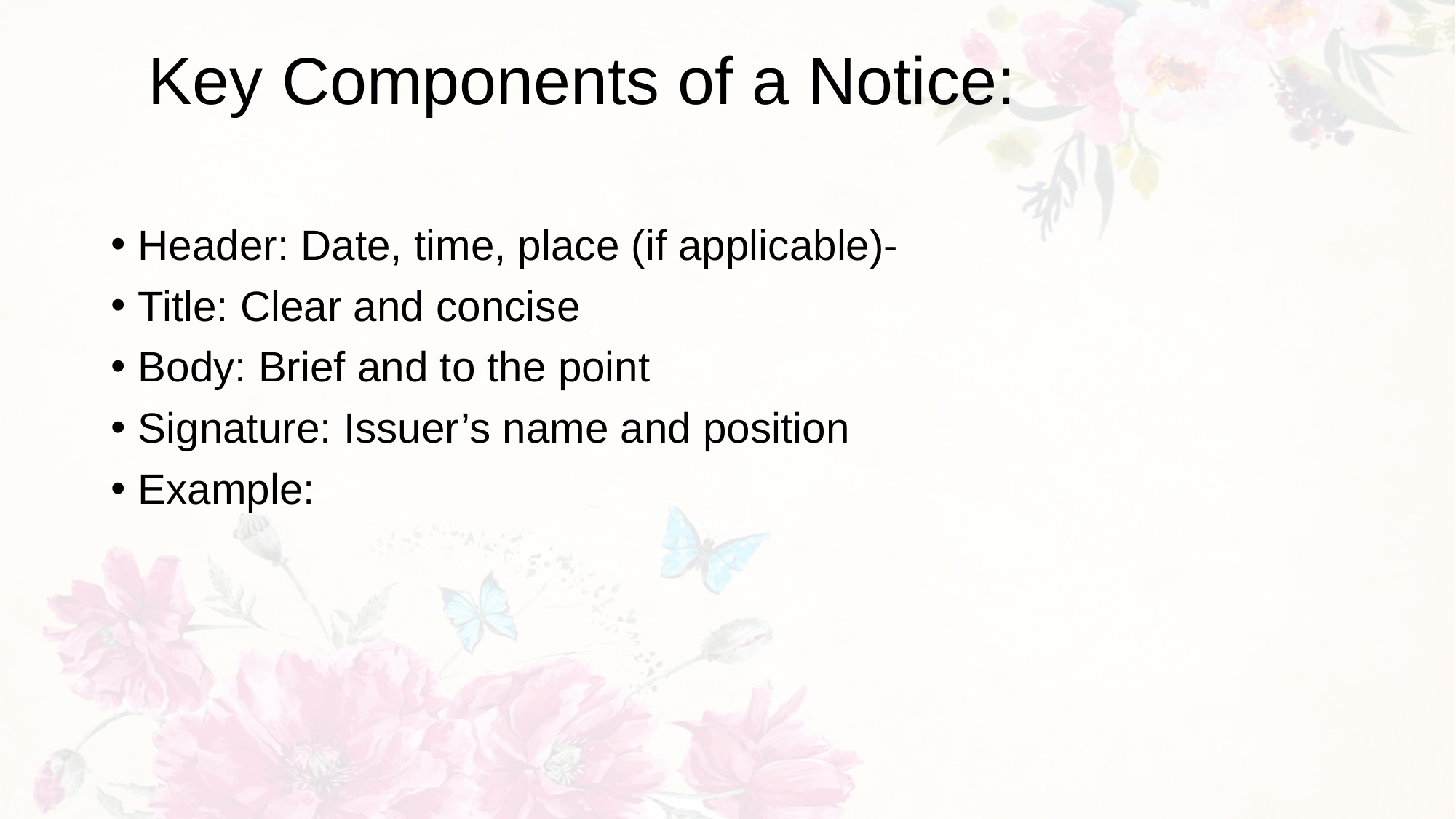

# Key Components of a Notice:
Header: Date, time, place (if applicable)-
Title: Clear and concise
Body: Brief and to the point
Signature: Issuer’s name and position
Example: